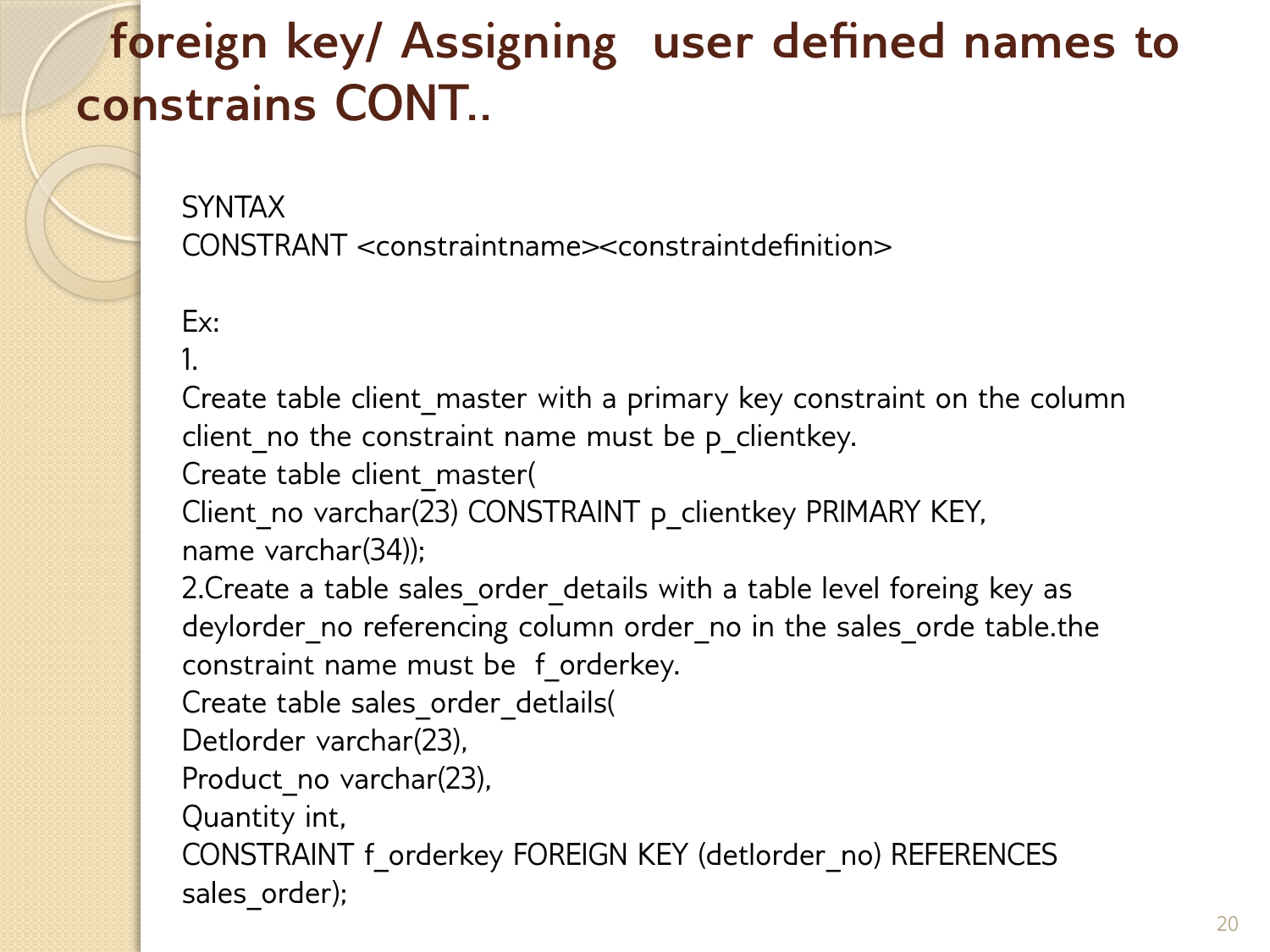

# foreign key/ Assigning  user defined names to constrains CONT..
SYNTAX
CONSTRANT <constraintname><constraintdefinition>

Ex:
1.
Create table client_master with a primary key constraint on the column client_no the constraint name must be p_clientkey.
Create table client_master(
Client_no varchar(23) CONSTRAINT p_clientkey PRIMARY KEY,
name varchar(34));
2.Create a table sales_order_details with a table level foreing key as deylorder_no referencing column order_no in the sales_orde table.the constraint name must be  f_orderkey.
Create table sales_order_detlails(
Detlorder varchar(23),
Product_no varchar(23),
Quantity int,
CONSTRAINT f_orderkey FOREIGN KEY (detlorder_no) REFERENCES sales_order);
20